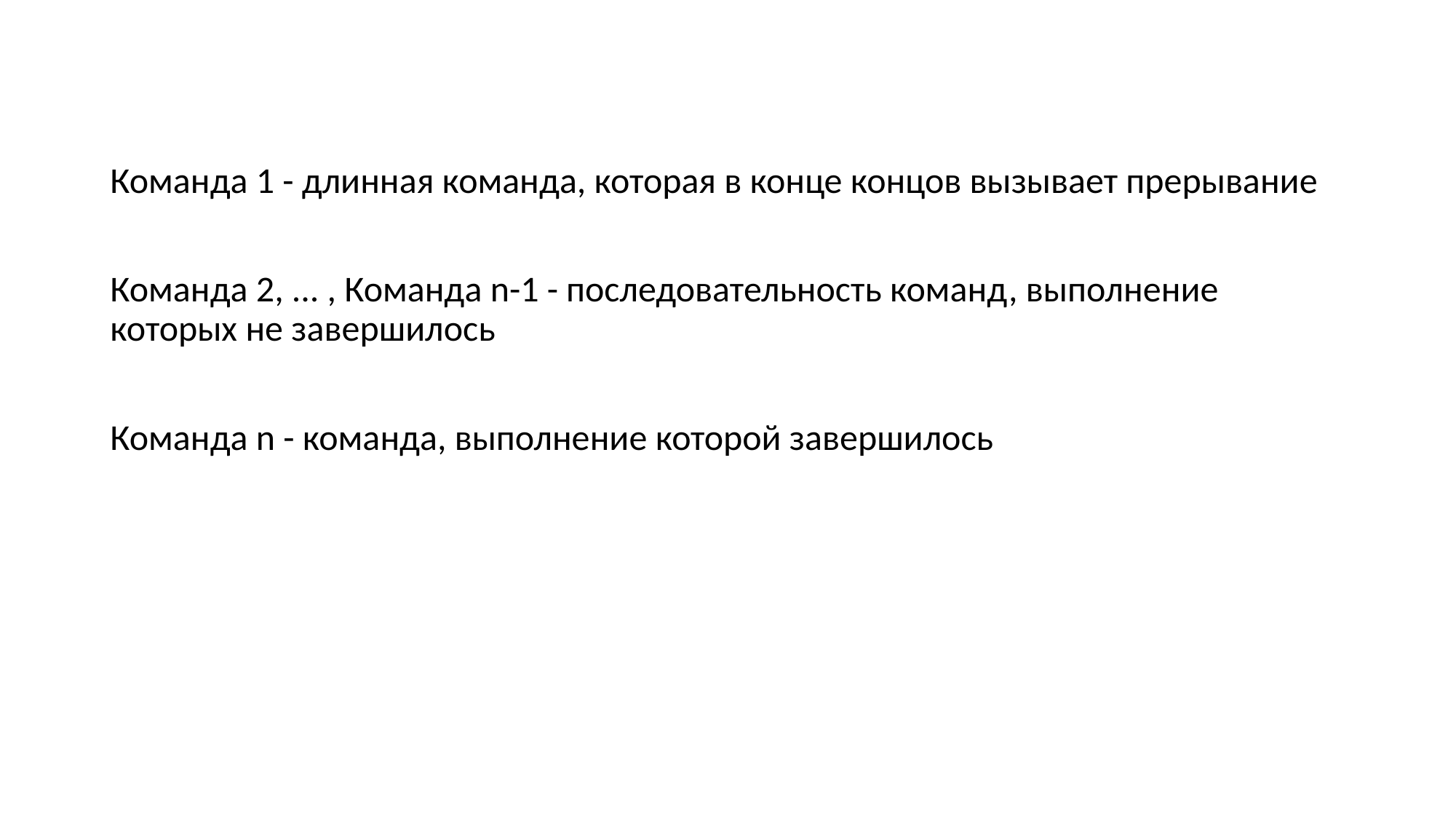

Команда 1 - длинная команда, которая в конце концов вызывает прерывание

Команда 2, ... , Команда n-1 - последовательность команд, выполнение которых не завершилось

Команда n - команда, выполнение которой завершилось